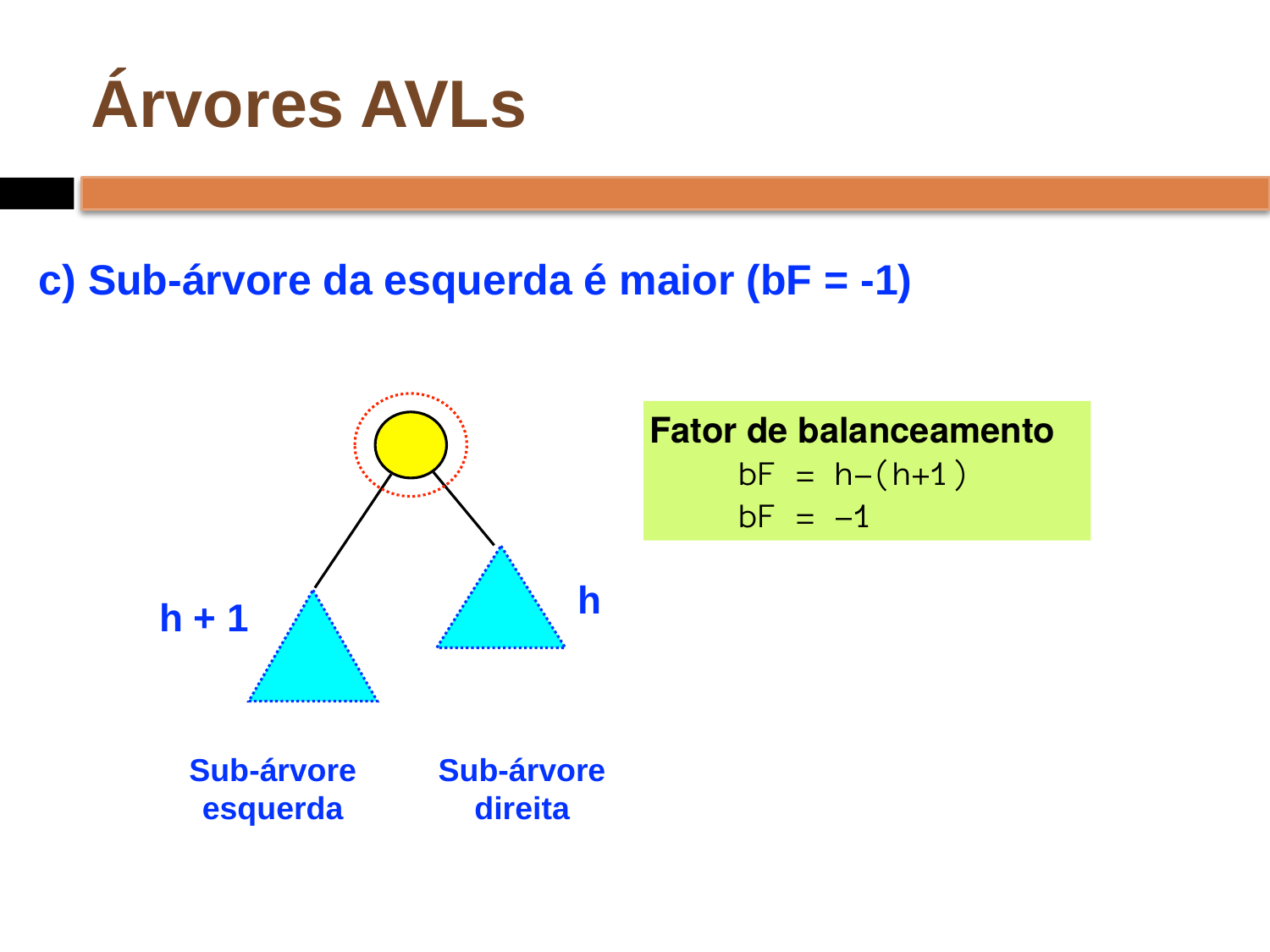

# Árvores AVLs
c) Sub-árvore da esquerda é maior (bF = -1)

Fator de balanceamento
 bF = h-(h+1)
 bF = -1

h
h + 1

Sub-árvore
esquerda
Sub-árvore
direita
17